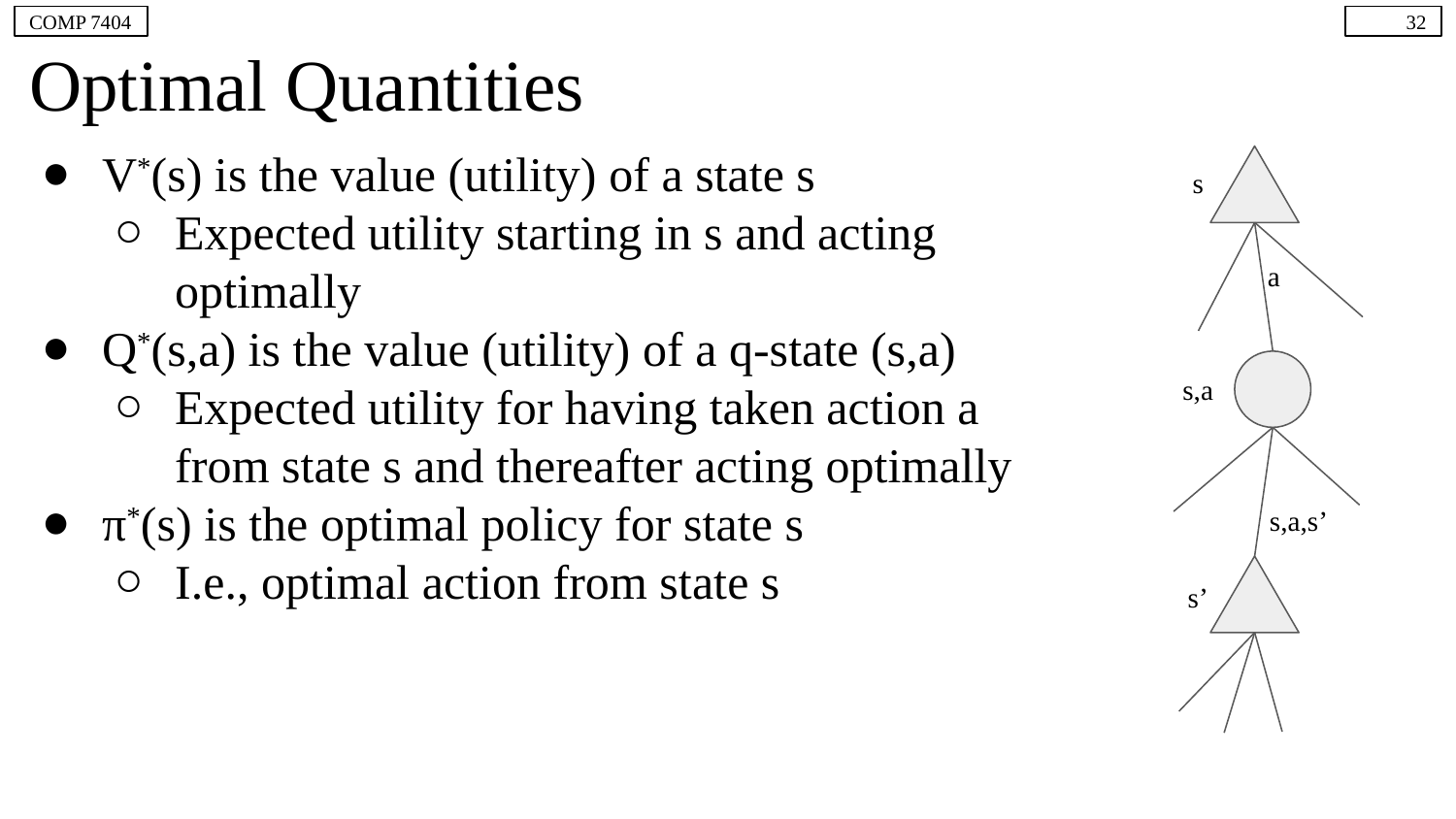

COMP 7404
32
# Optimal Quantities
V*(s) is the value (utility) of a state s
Expected utility starting in s and acting optimally
Q*(s,a) is the value (utility) of a q-state (s,a)
Expected utility for having taken action a from state s and thereafter acting optimally
π*(s) is the optimal policy for state s
I.e., optimal action from state s

s
a

s,a
s,a,s’

s’